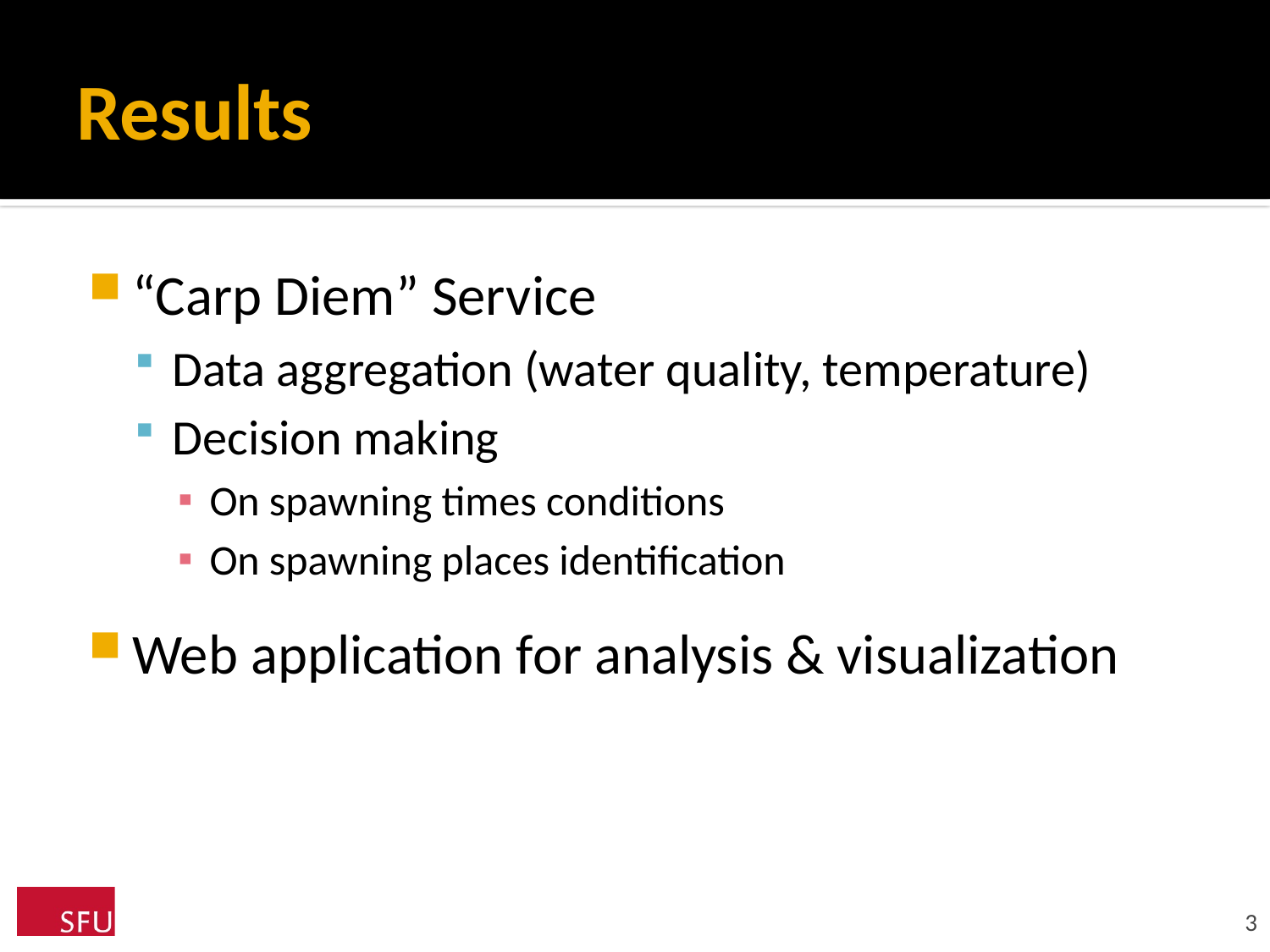

# Results
“Carp Diem” Service
Data aggregation (water quality, temperature)
Decision making
On spawning times conditions
On spawning places identification
Web application for analysis & visualization

3